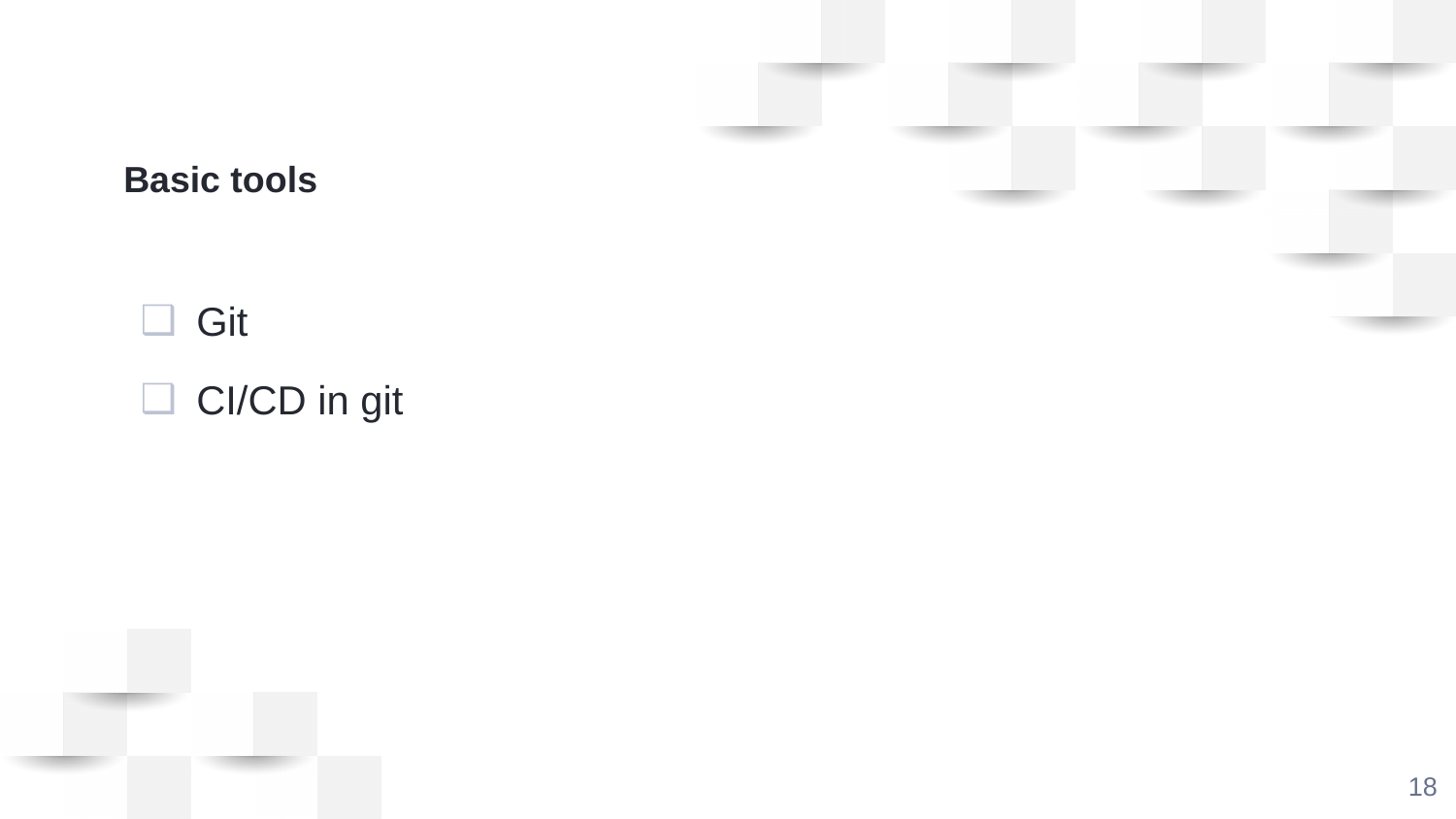

Basic tools

Git
CI/CD in git
18